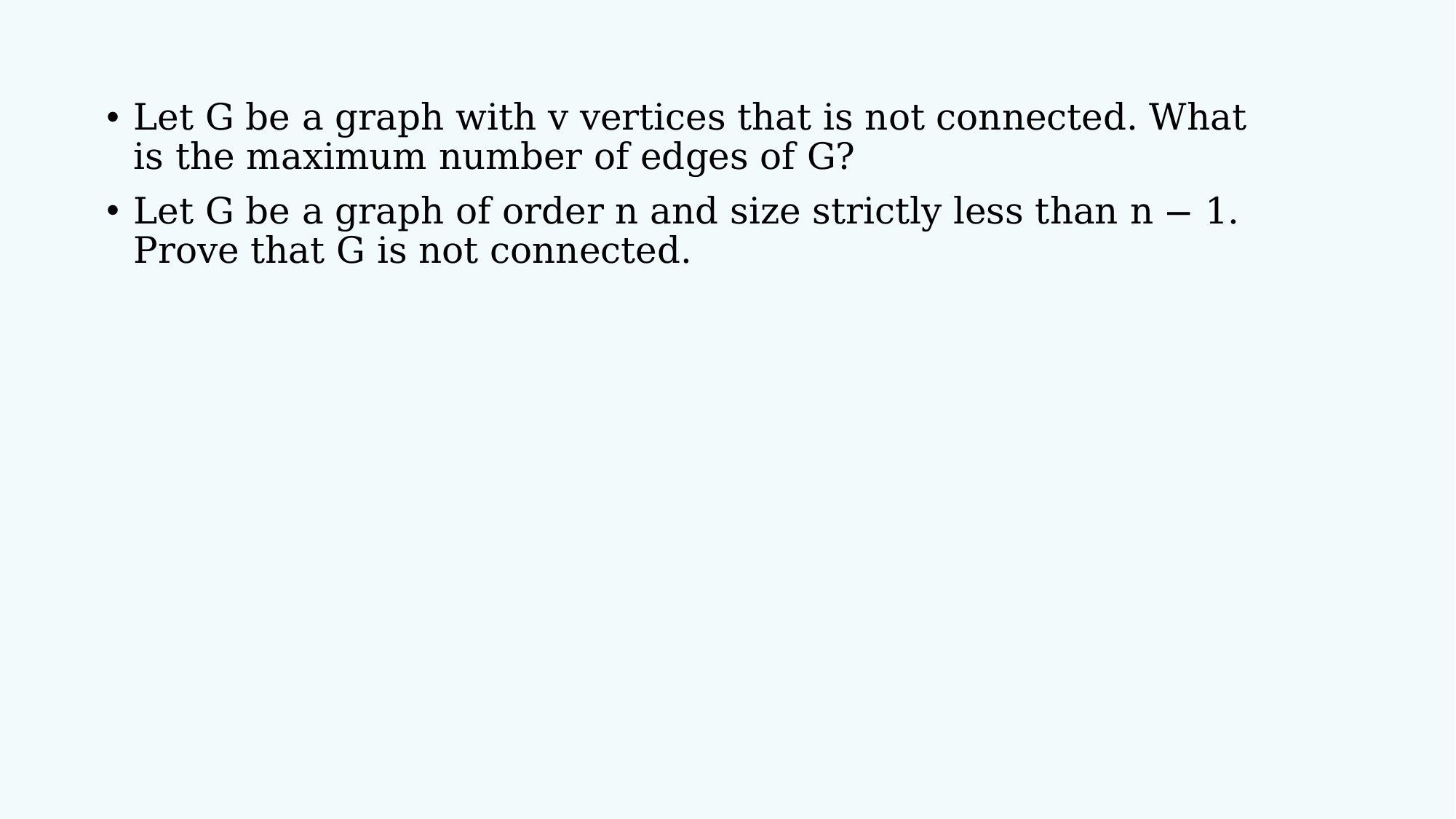

Let G be a graph with v vertices that is not connected. What is the maximum number of edges of G?
Let G be a graph of order n and size strictly less than n − 1. Prove that G is not connected.